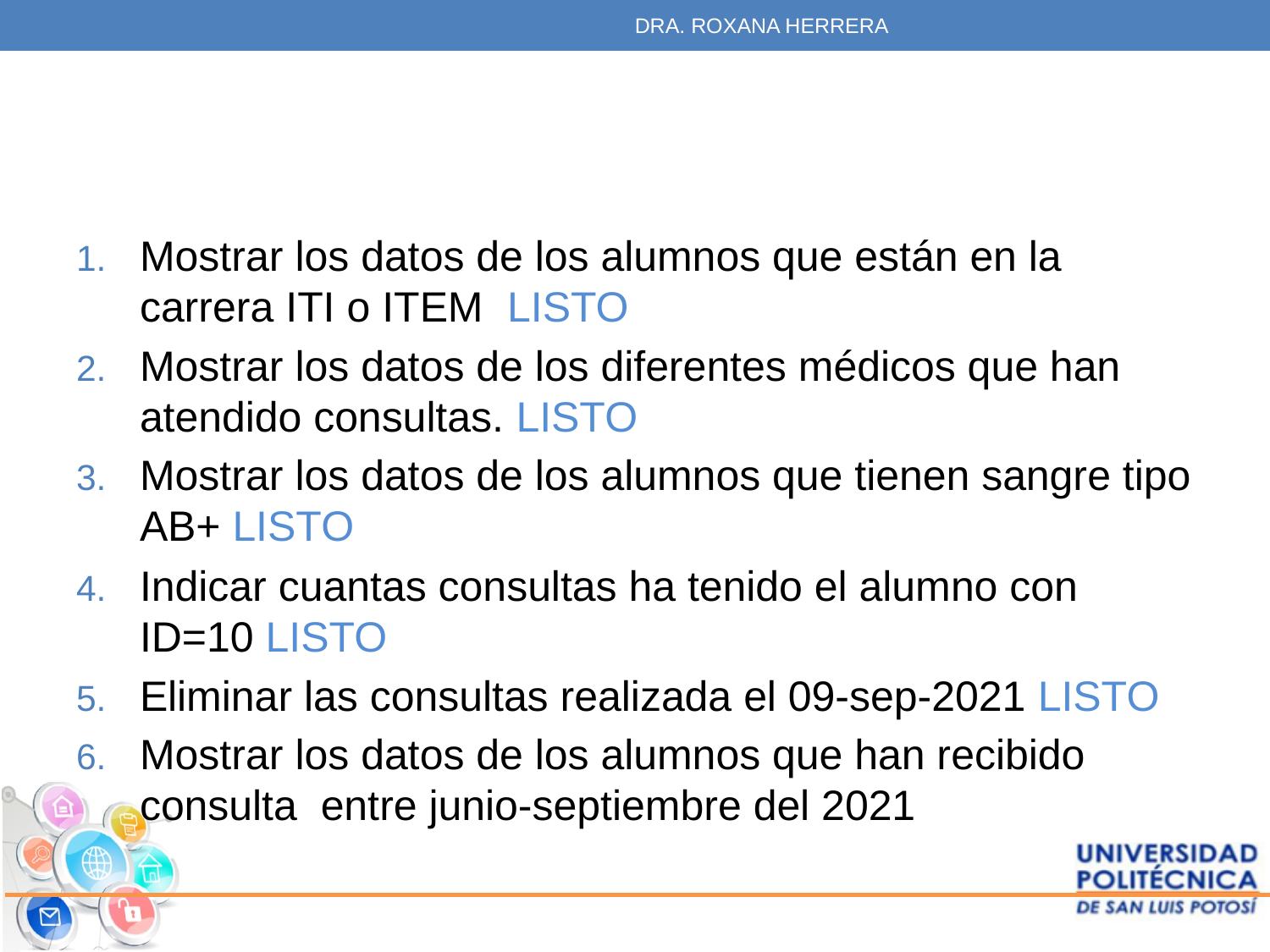

DRA. ROXANA HERRERA
#
Mostrar los datos de los alumnos que están en la carrera ITI o ITEM  LISTO
Mostrar los datos de los diferentes médicos que han atendido consultas. LISTO
Mostrar los datos de los alumnos que tienen sangre tipo AB+ LISTO
Indicar cuantas consultas ha tenido el alumno con ID=10 LISTO
Eliminar las consultas realizada el 09-sep-2021 LISTO
Mostrar los datos de los alumnos que han recibido consulta  entre junio-septiembre del 2021